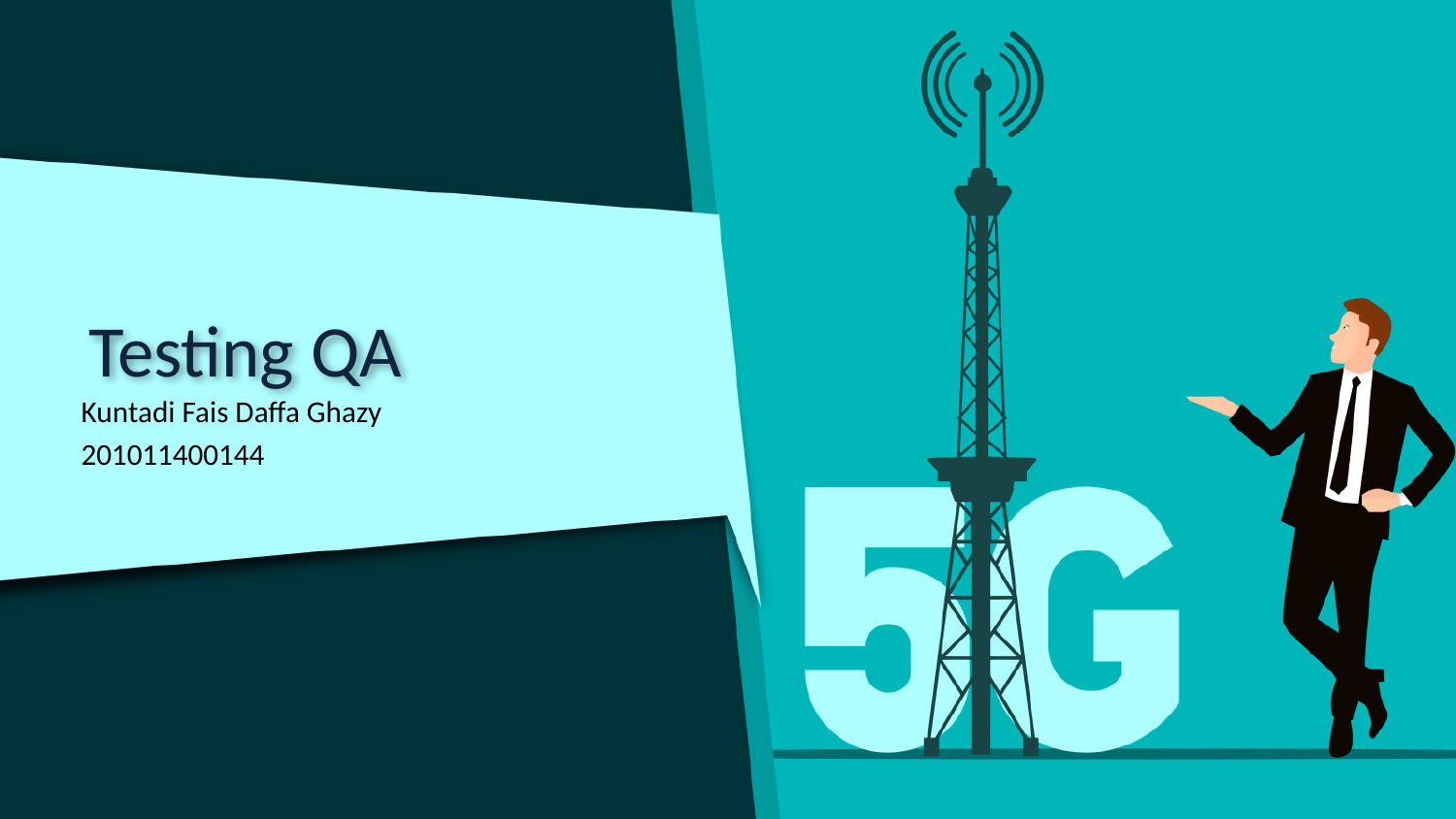

# Testing QA
Kuntadi Fais Daffa Ghazy
201011400144